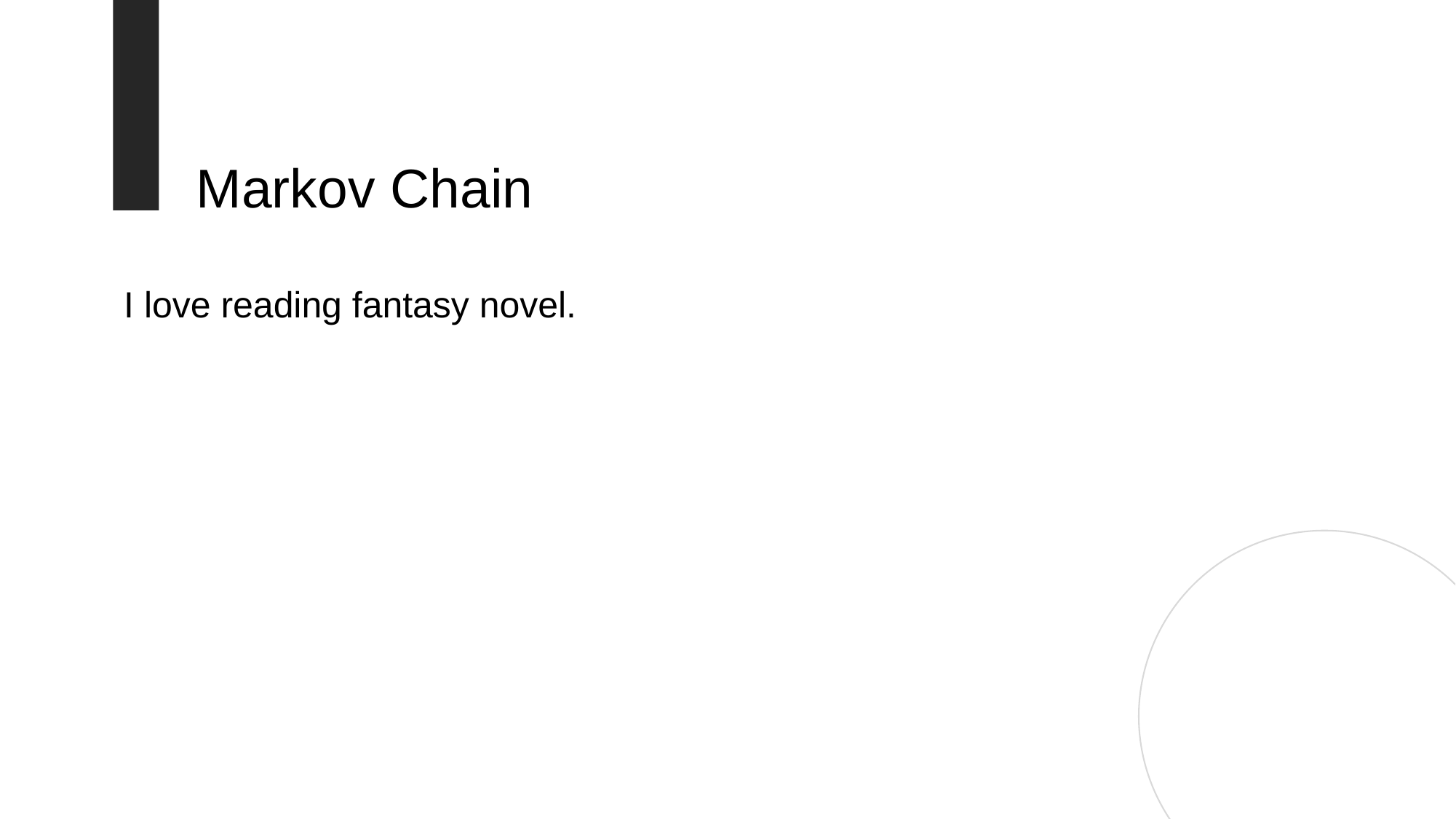

Markov Chain
I love reading fantasy novel.